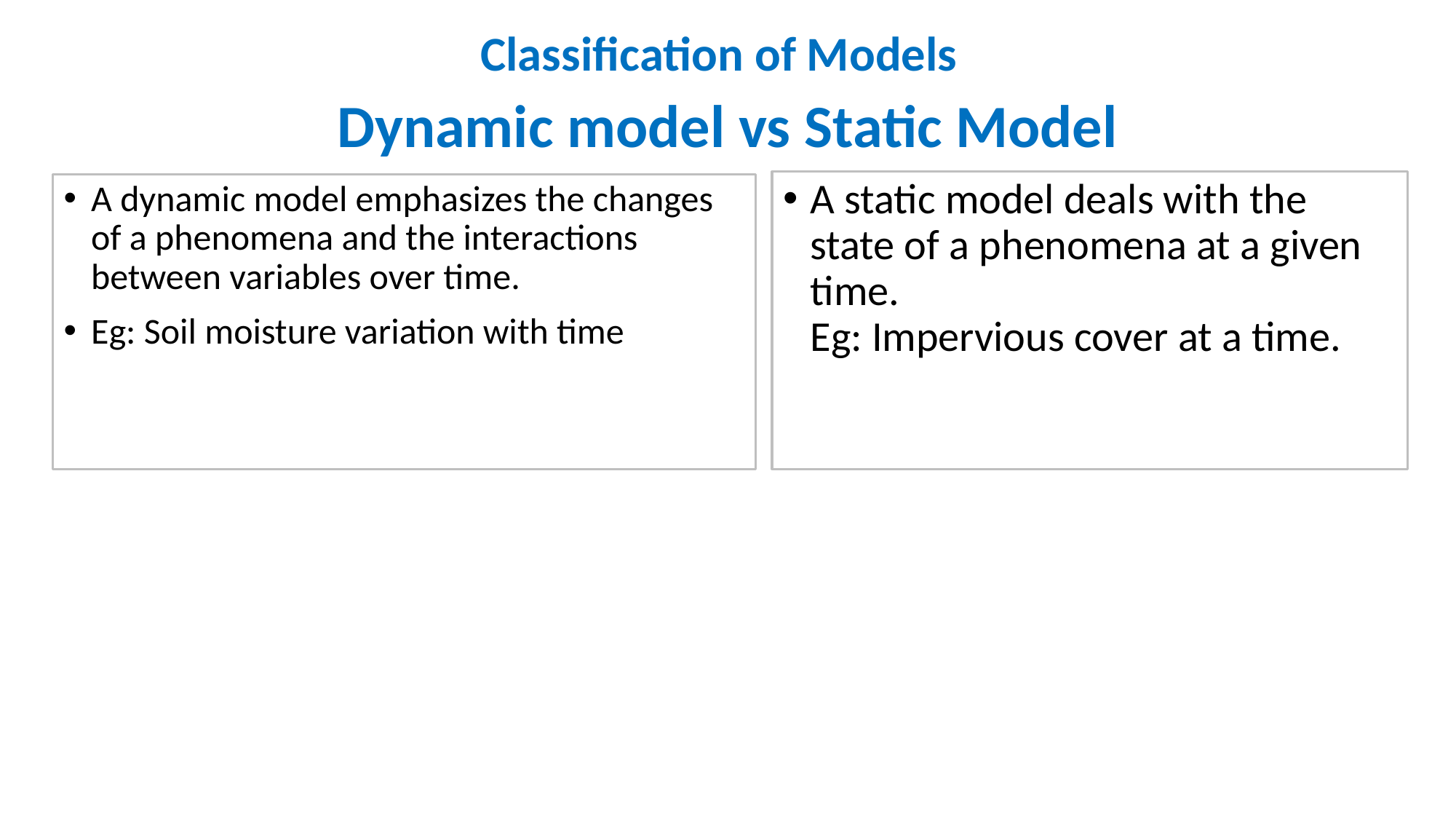

# Classification of Models
Dynamic model vs Static Model
A static model deals with the state of a phenomena at a given time.
Eg: Impervious cover at a time.
A dynamic model emphasizes the changes of a phenomena and the interactions between variables over time.
Eg: Soil moisture variation with time